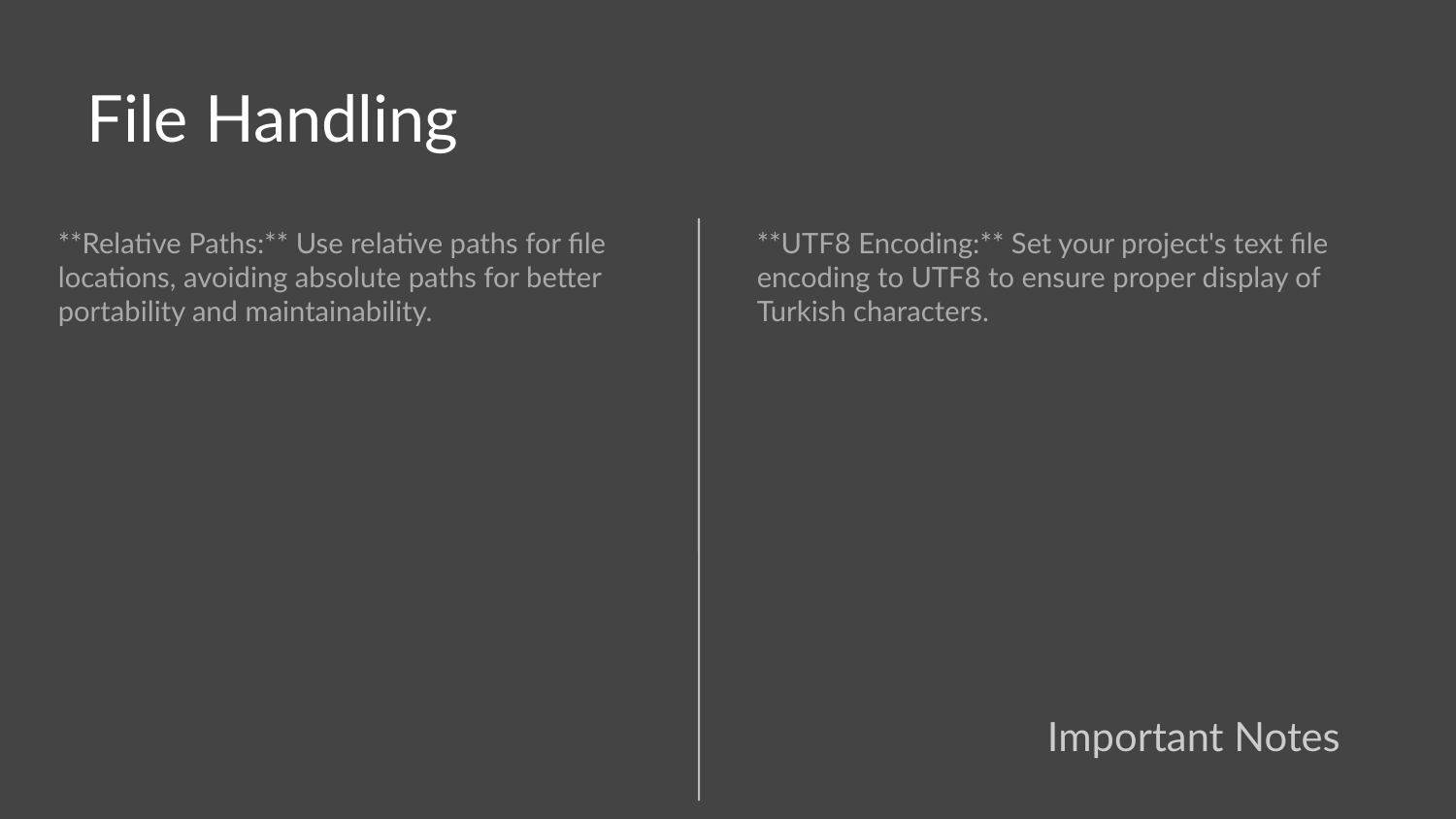

File Handling
**Relative Paths:** Use relative paths for file locations, avoiding absolute paths for better portability and maintainability.

**UTF8 Encoding:** Set your project's text file encoding to UTF8 to ensure proper display of Turkish characters.
Important Notes